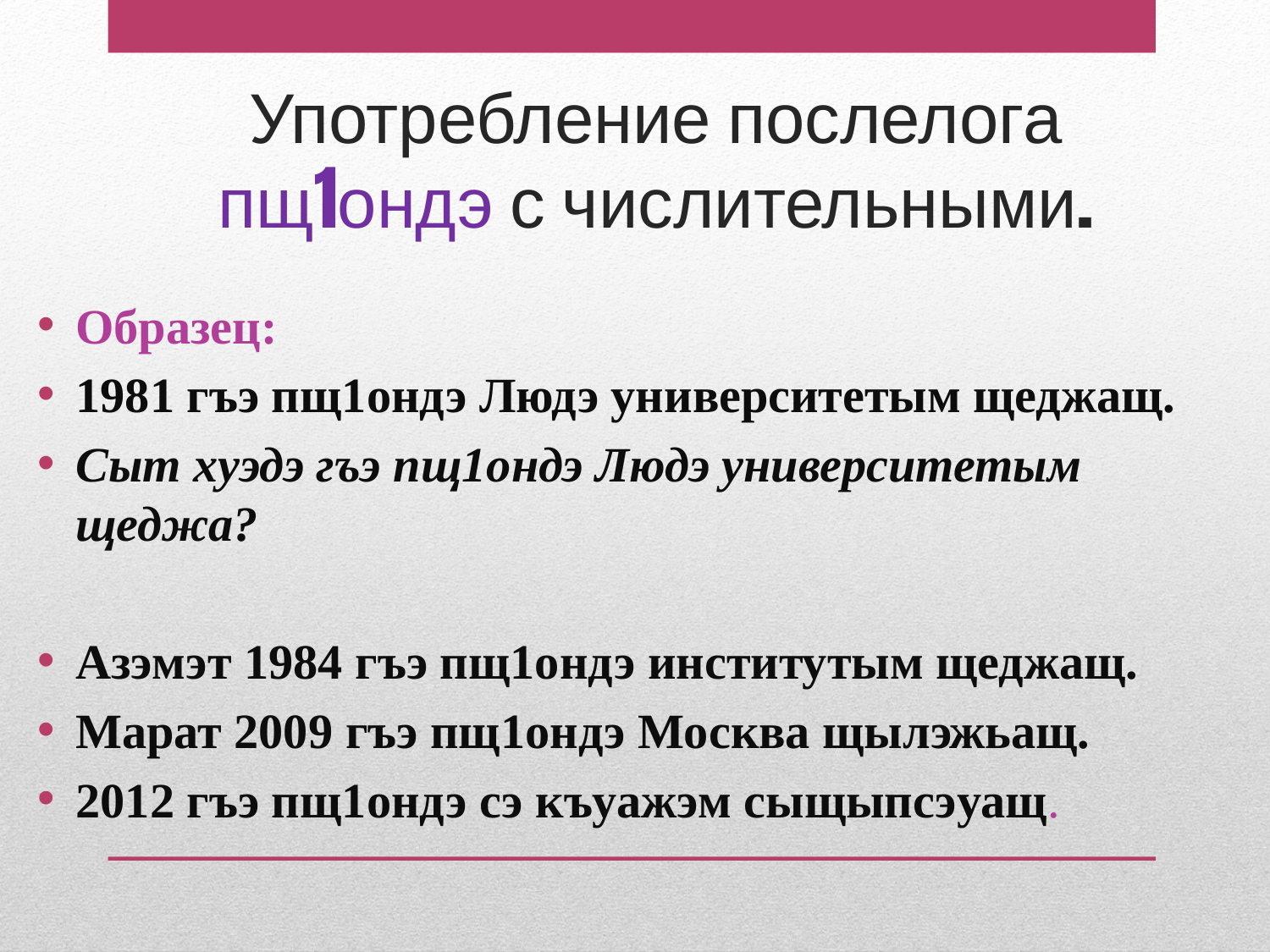

# Употребление послелога пщ1ондэ с числительными.
Образец:
1981 гъэ пщ1ондэ Людэ университетым щеджащ.
Сыт хуэдэ гъэ пщ1ондэ Людэ университетым щеджа?

Азэмэт 1984 гъэ пщ1ондэ институтым щеджащ.
Марат 2009 гъэ пщ1ондэ Москва щылэжьащ.
2012 гъэ пщ1ондэ сэ къуажэм сыщыпсэуащ.